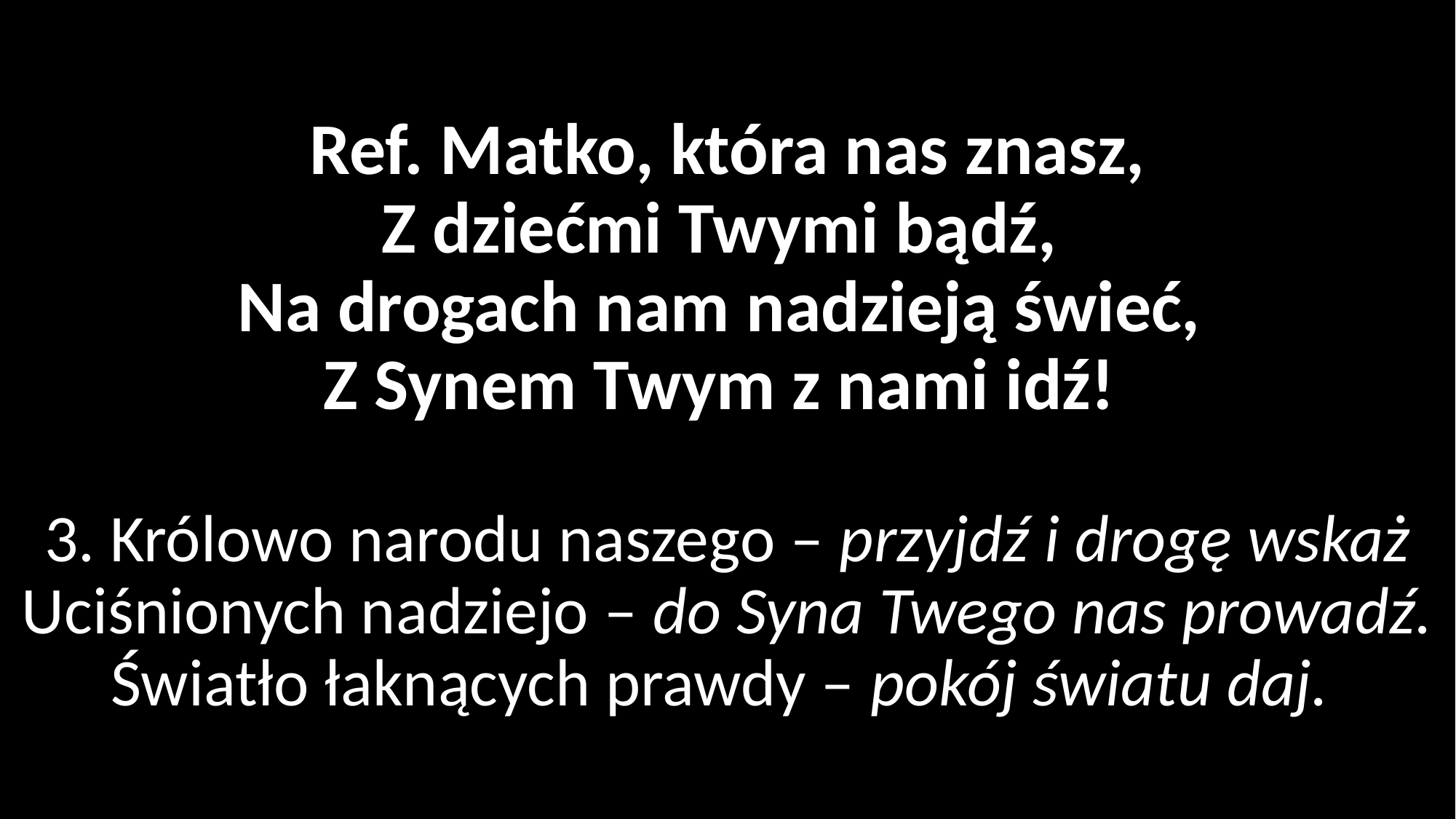

# Ref. Matko, która nas znasz, Z dziećmi Twymi bądź, Na drogach nam nadzieją świeć, Z Synem Twym z nami idź! 3. Królowo narodu naszego – przyjdź i drogę wskaż Uciśnionych nadziejo – do Syna Twego nas prowadź. Światło łaknących prawdy – pokój światu daj.